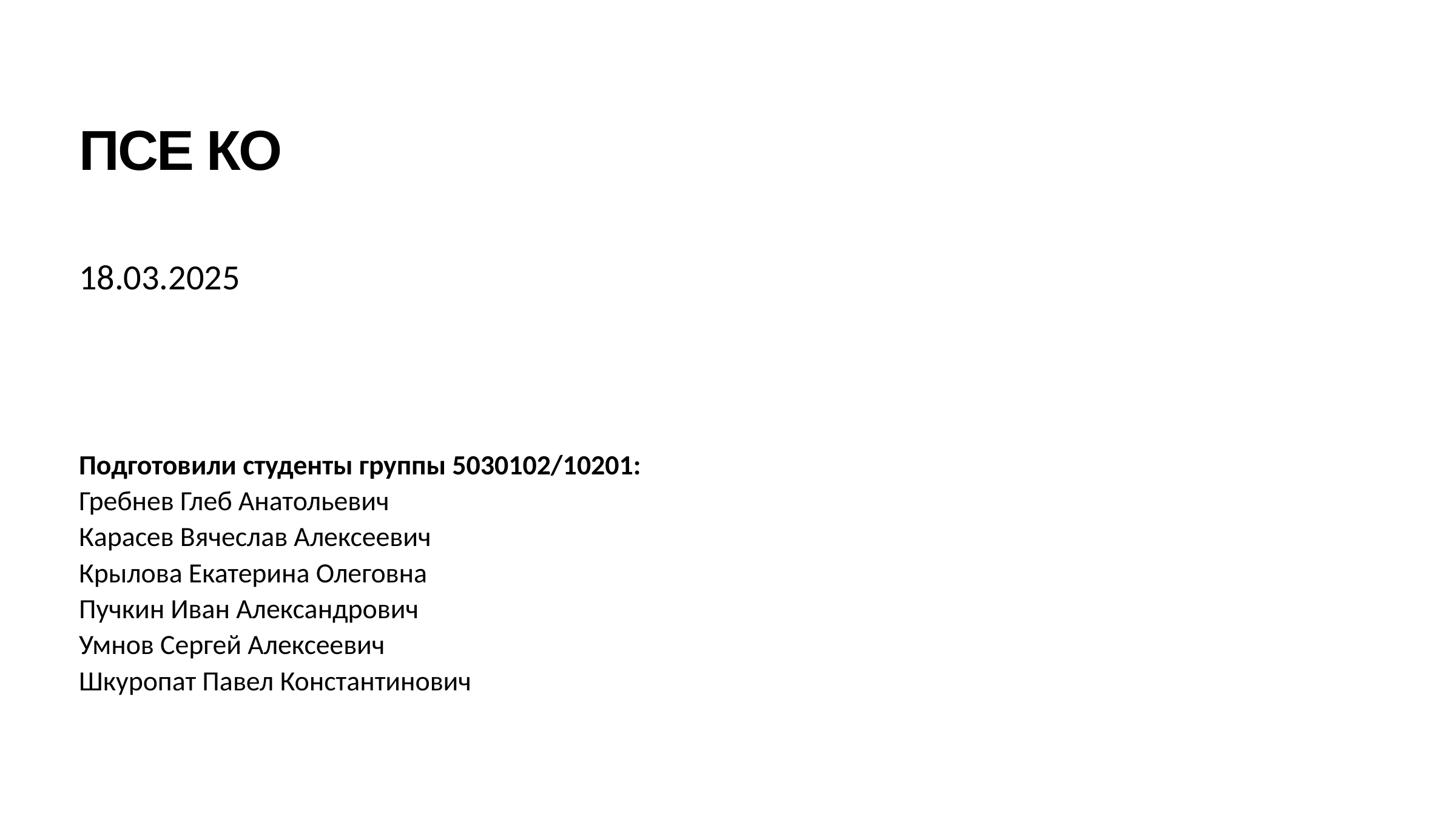

ПСЕ КО

18.03.2025
Подготовили студенты группы 5030102/10201:
Гребнев Глеб Анатольевич
Карасев Вячеслав Алексеевич
Крылова Екатерина Олеговна
Пучкин Иван Александрович
Умнов Сергей Алексеевич
Шкуропат Павел Константинович